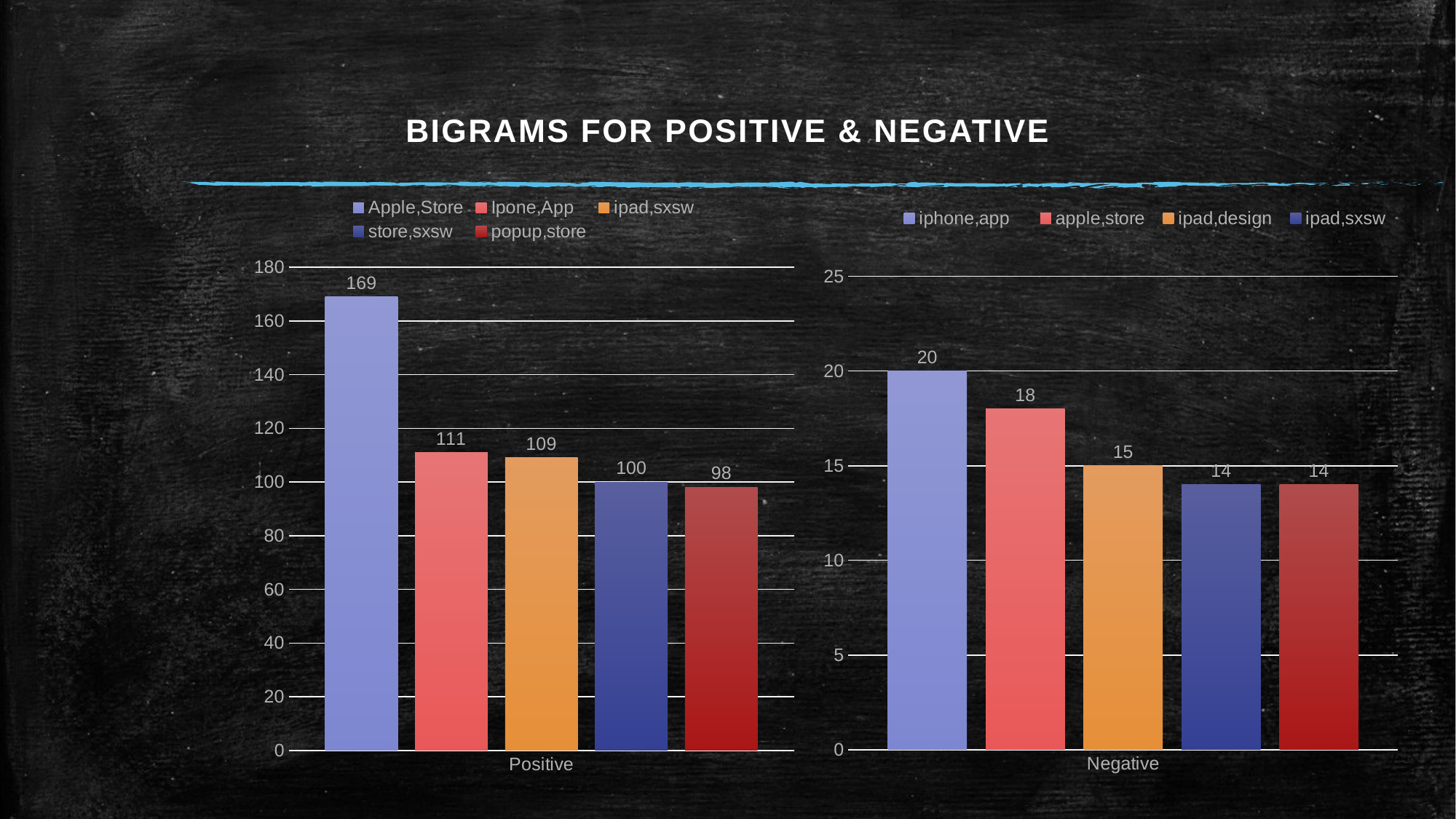

# BIGRAMS FOR Positive & negative

### Chart

| Category | Apple,Store | Ipone,App | ipad,sxsw | store,sxsw | popup,store |
|---|---|---|---|---|---|
| Positive | 169.0 | 111.0 | 109.0 | 100.0 | 98.0 |

### Chart

| Category | iphone,app | apple,store | ipad,design | ipad,sxsw | google,circle |
|---|---|---|---|---|---|
| Negative | 20.0 | 18.0 | 15.0 | 14.0 | 14.0 |